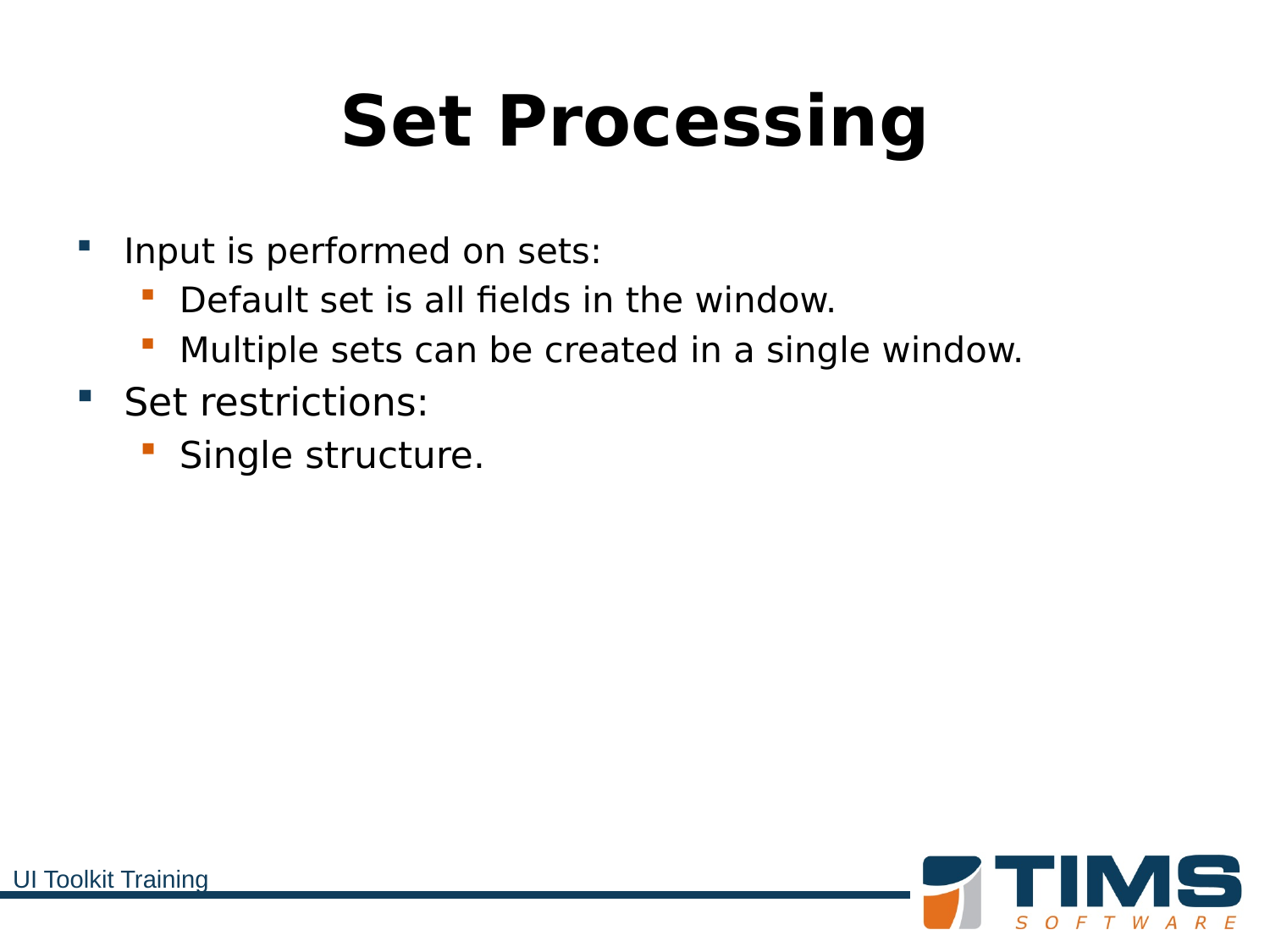

# Set Processing
Input is performed on sets:
Default set is all fields in the window.
Multiple sets can be created in a single window.
Set restrictions:
Single structure.
UI Toolkit Training